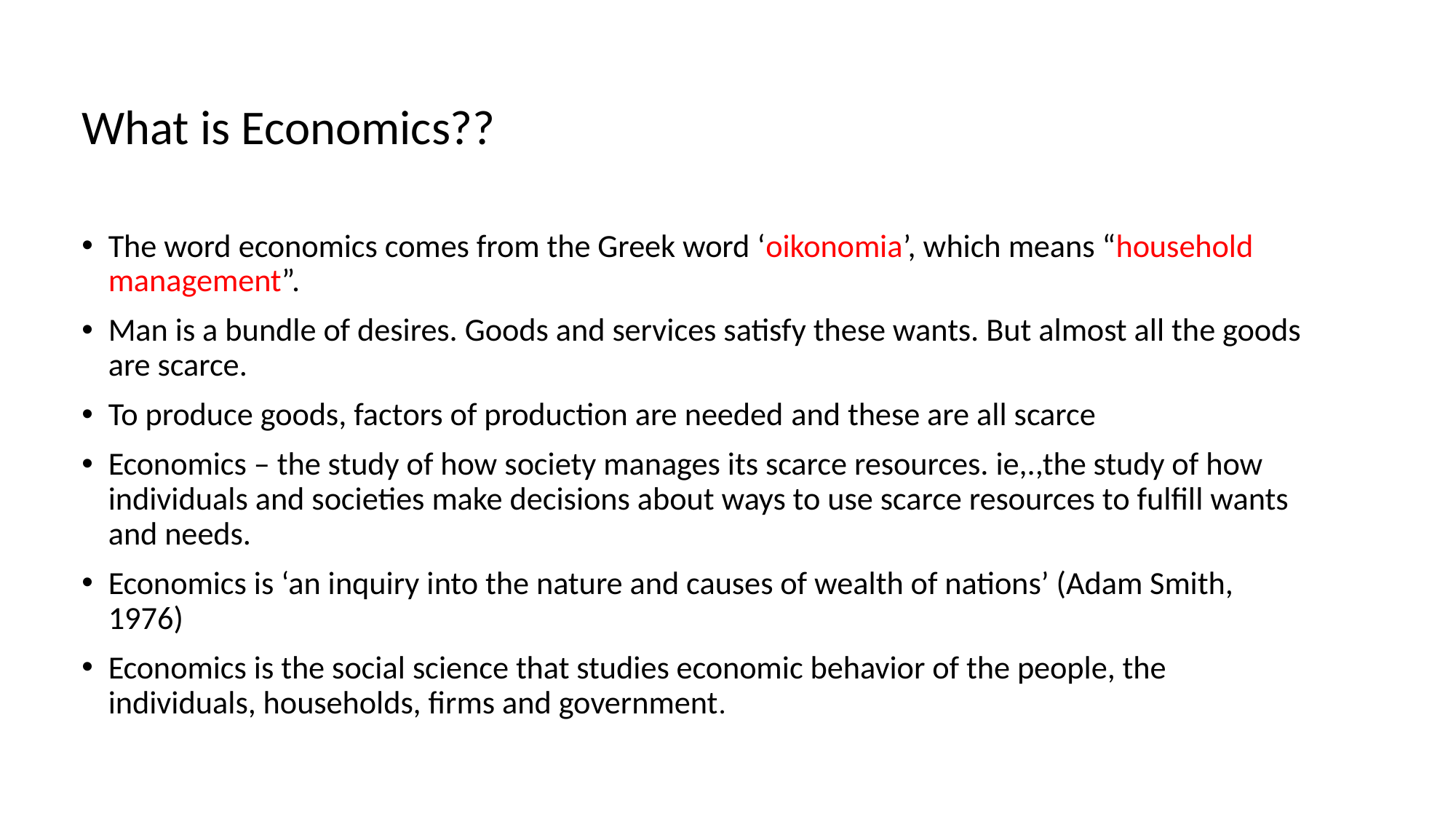

# What is Economics??

The word economics comes from the Greek word ‘oikonomia’, which means “household management”.
Man is a bundle of desires. Goods and services satisfy these wants. But almost all the goods are scarce.
To produce goods, factors of production are needed and these are all scarce
Economics – the study of how society manages its scarce resources. ie,.,the study of how individuals and societies make decisions about ways to use scarce resources to fulfill wants and needs.
Economics is ‘an inquiry into the nature and causes of wealth of nations’ (Adam Smith, 1976)
Economics is the social science that studies economic behavior of the people, the individuals, households, firms and government.